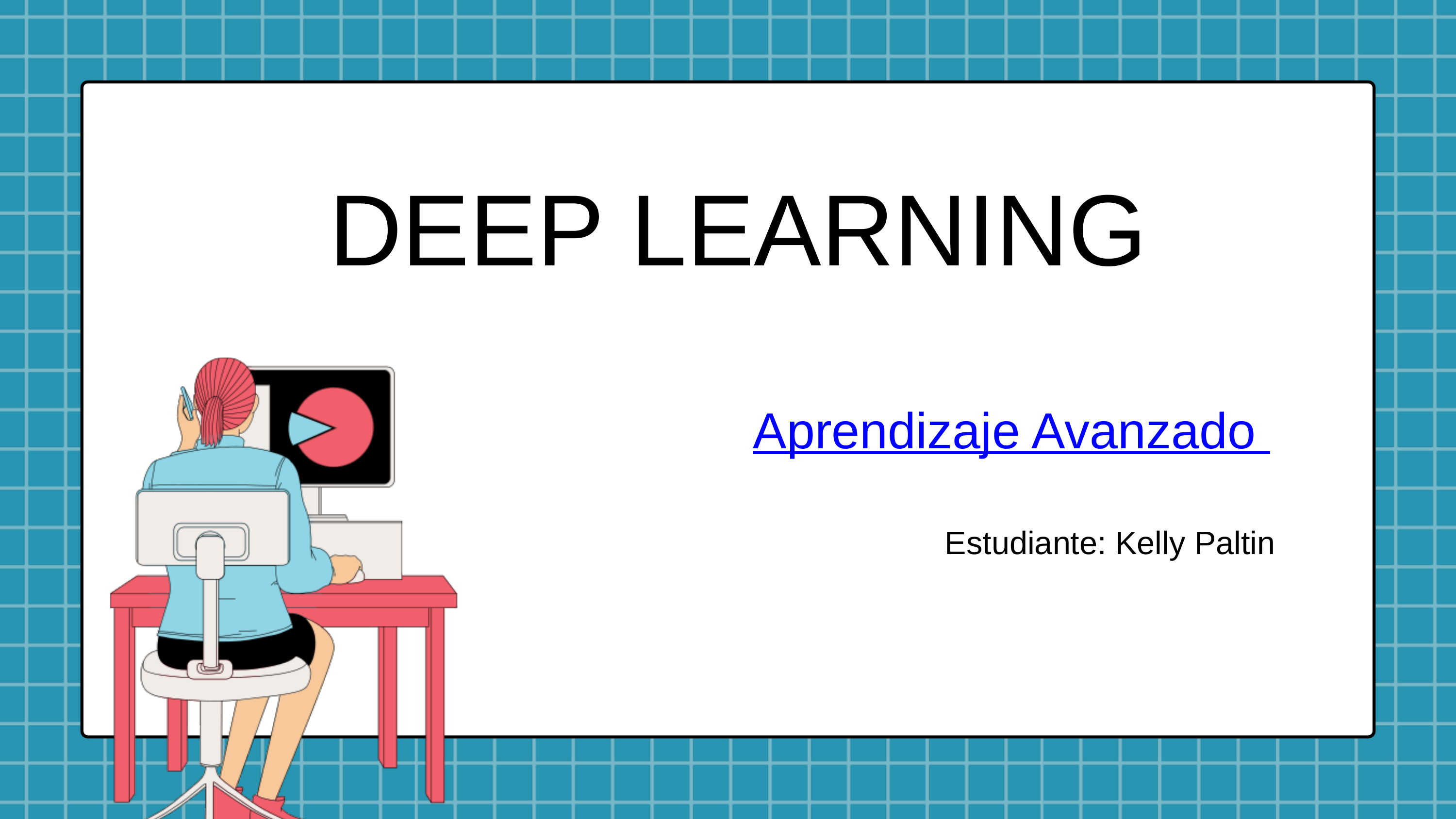

DEEP LEARNING

Aprendizaje Avanzado
Estudiante: Kelly Paltin